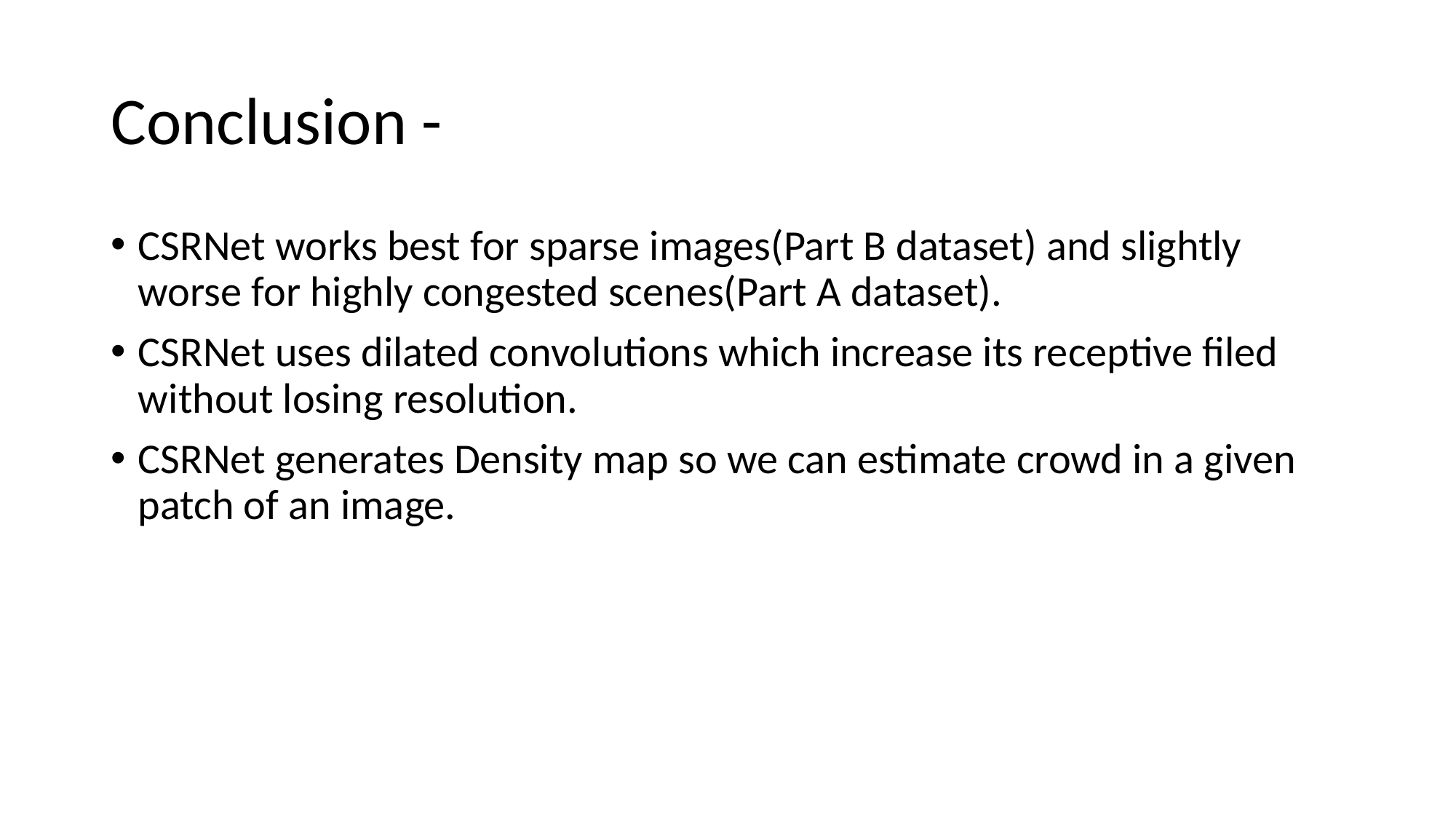

# Conclusion -
CSRNet works best for sparse images(Part B dataset) and slightly worse for highly congested scenes(Part A dataset).
CSRNet uses dilated convolutions which increase its receptive filed without losing resolution.
CSRNet generates Density map so we can estimate crowd in a given patch of an image.